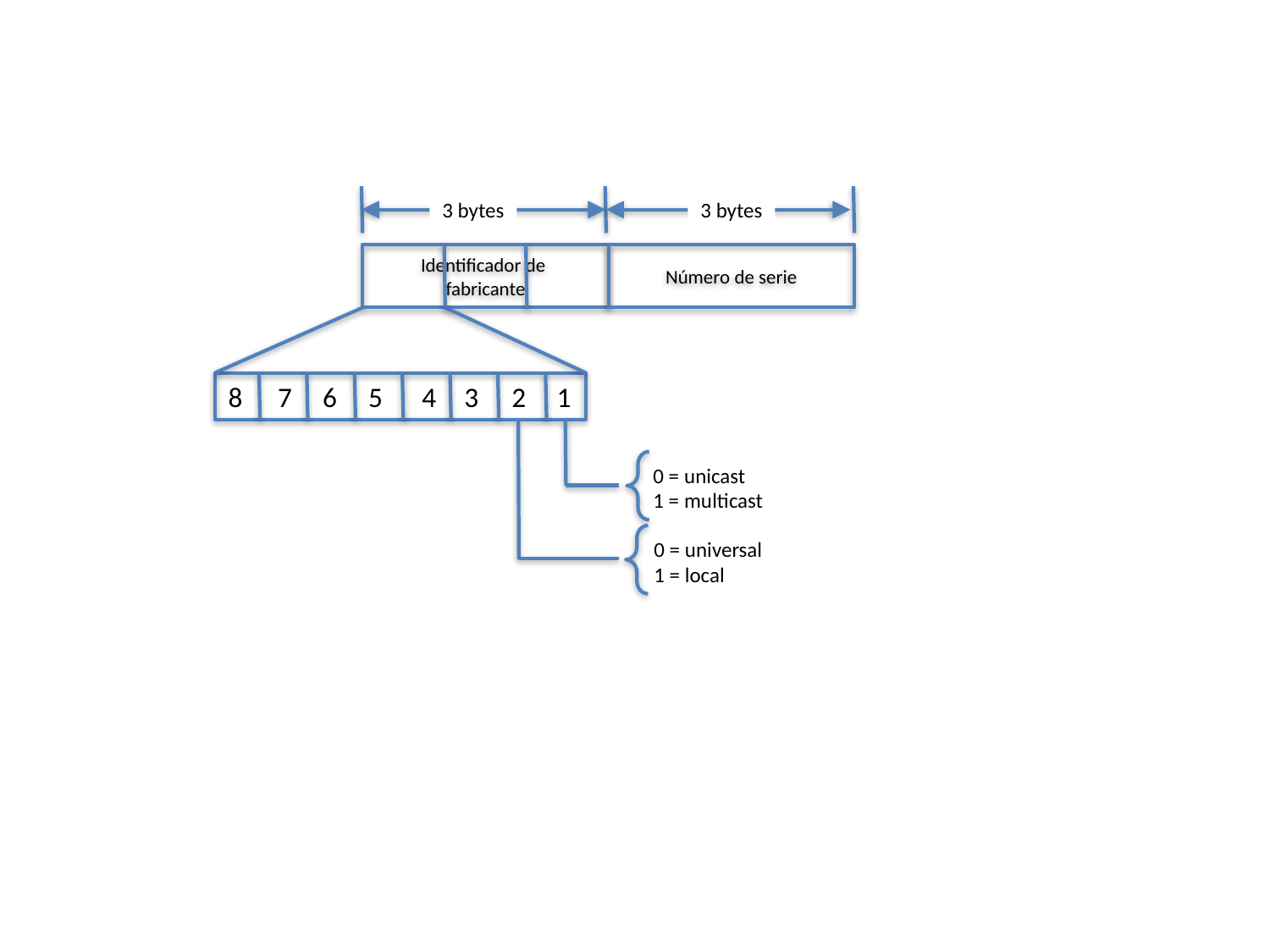

3 bytes
3 bytes
Identificador de
fabricante
Número de serie
8
7
6
5
4
3
2
1

0 = unicast
1 = multicast

0 = universal
1 = local